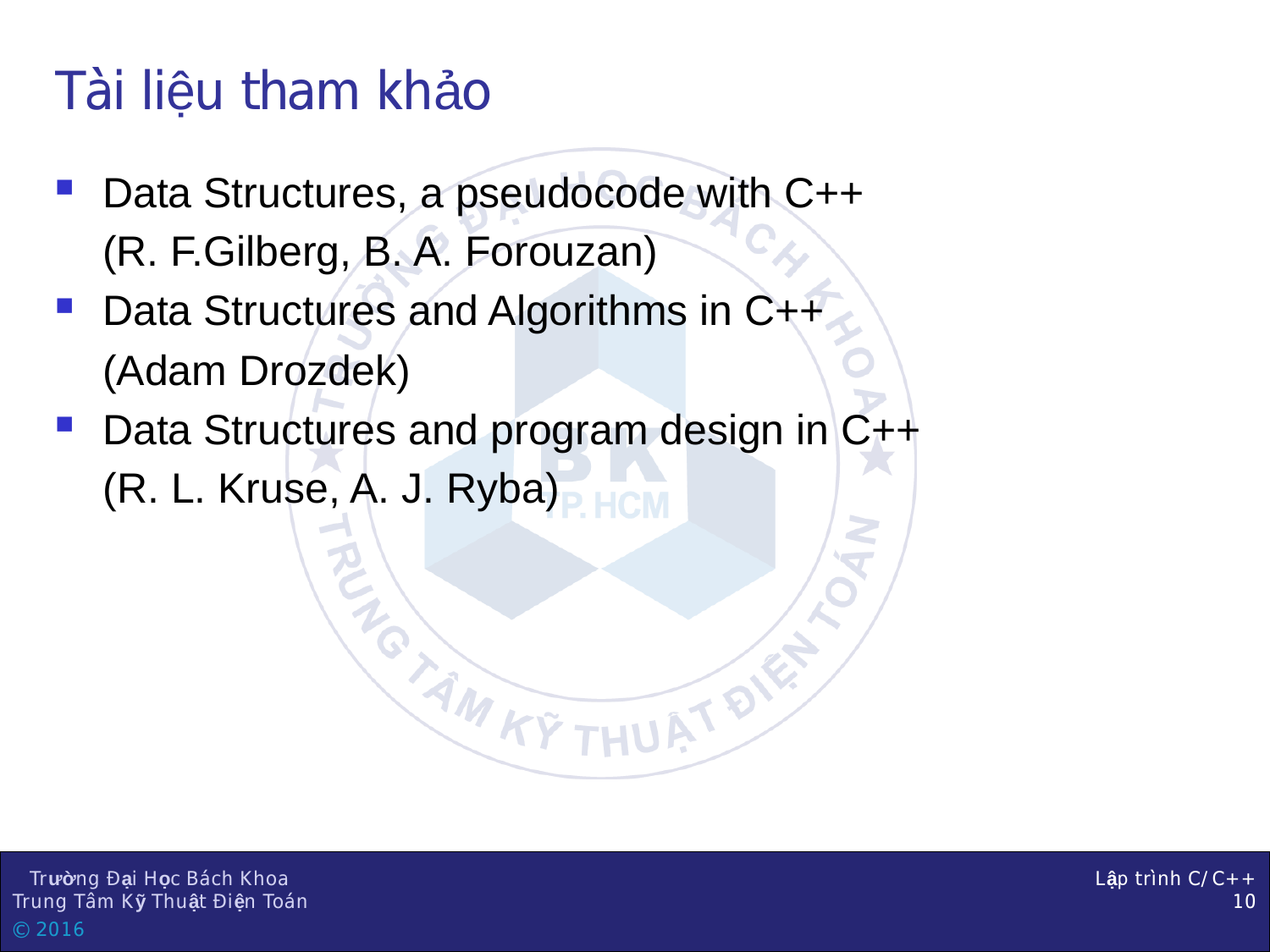

# Tài liệu tham khảo
Data Structures, a pseudocode with C++
	(R. F.Gilberg, B. A. Forouzan)
Data Structures and Algorithms in C++
	(Adam Drozdek)
Data Structures and program design in C++
	(R. L. Kruse, A. J. Ryba)